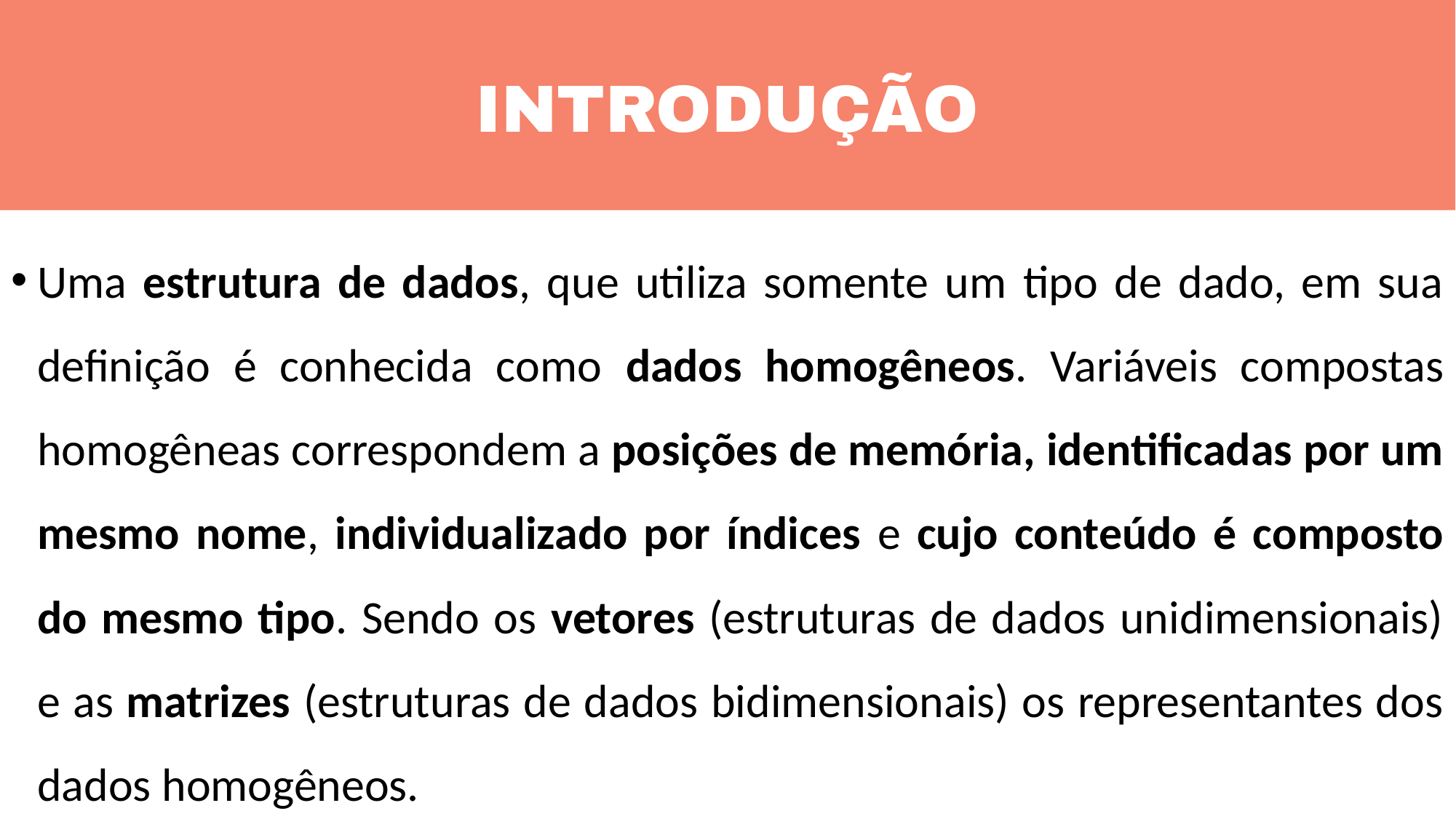

INTRODUÇÃO
#
Uma estrutura de dados, que utiliza somente um tipo de dado, em sua definição é conhecida como dados homogêneos. Variáveis compostas homogêneas correspondem a posições de memória, identificadas por um mesmo nome, individualizado por índices e cujo conteúdo é composto do mesmo tipo. Sendo os vetores (estruturas de dados unidimensionais) e as matrizes (estruturas de dados bidimensionais) os representantes dos dados homogêneos.